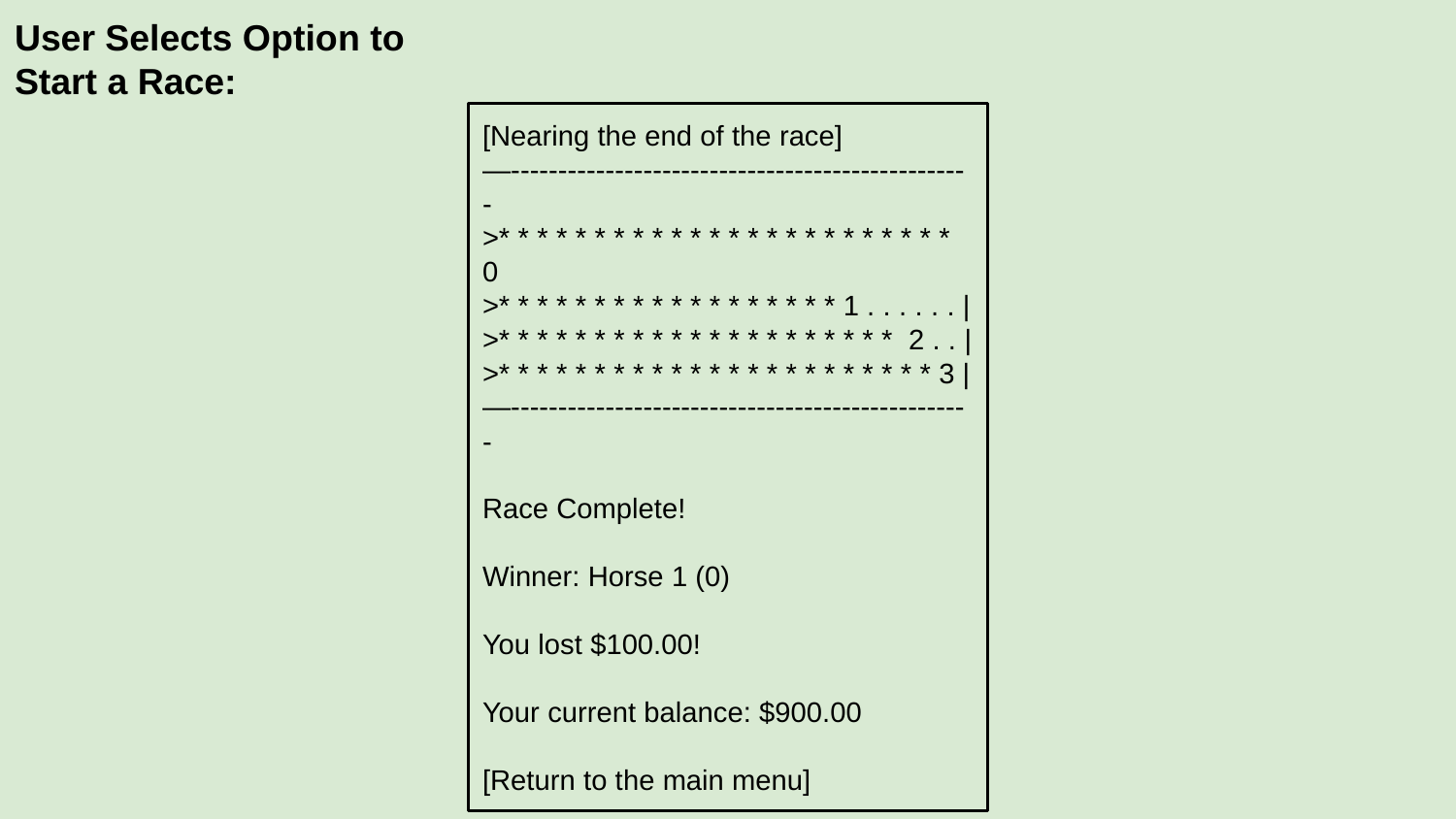

User Selects Option to Start a Race:

[Nearing the end of the race]
—-------------------------------------------------
>* * * * * * * * * * * * * * * * * * * * * * * * 0
>* * * * * * * * * * * * * * * * * * 1 . . . . . . |
>* * * * * * * * * * * * * * * * * * * * *  2 . . |
>* * * * * * * * * * * * * * * * * * * * * * * 3 |
—-------------------------------------------------

Race Complete!

Winner: Horse 1 (0)

You lost $100.00!

Your current balance: $900.00

[Return to the main menu]